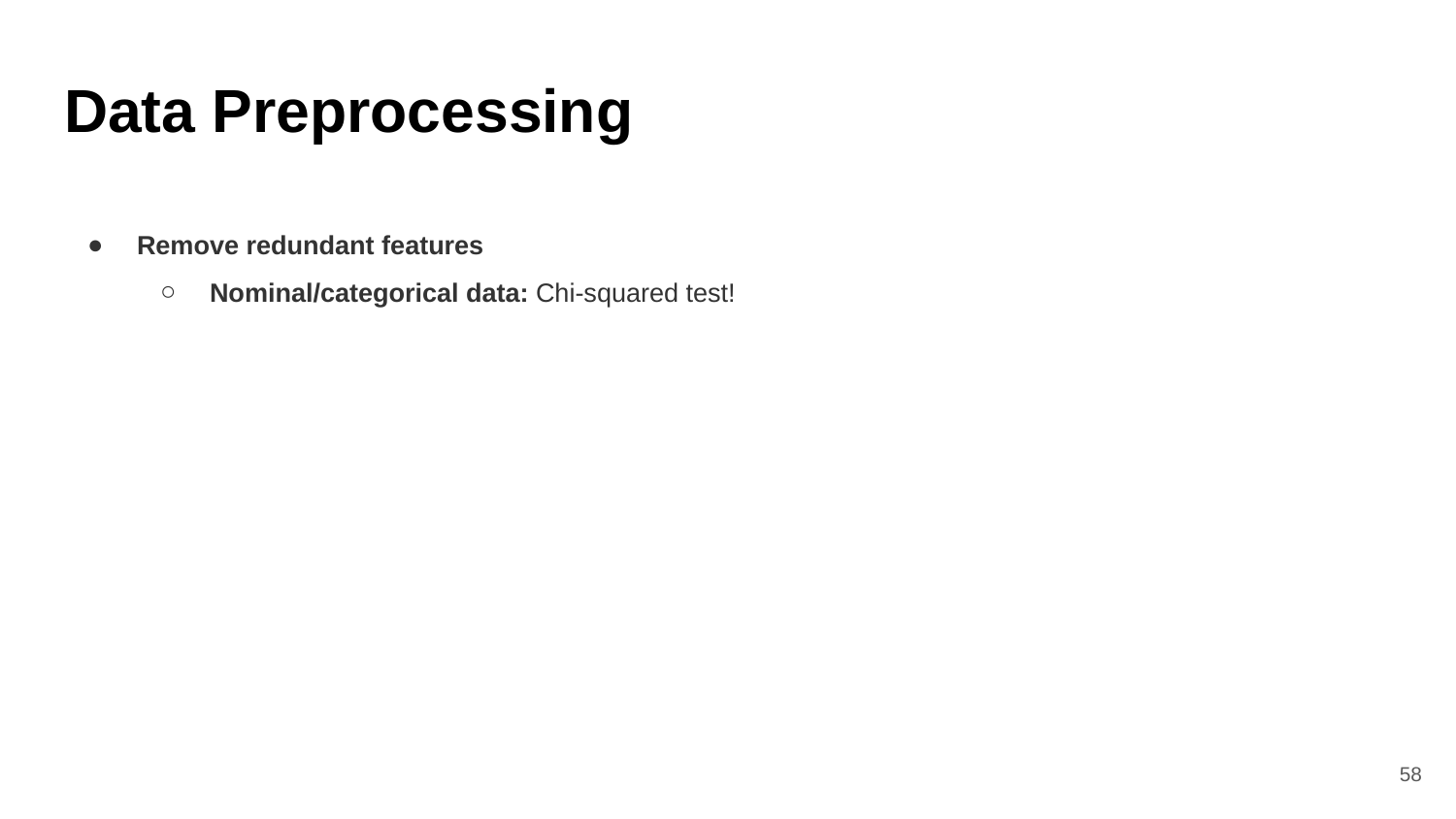

Data Preprocessing
Remove redundant features
Nominal/categorical data: Chi-squared test!
58